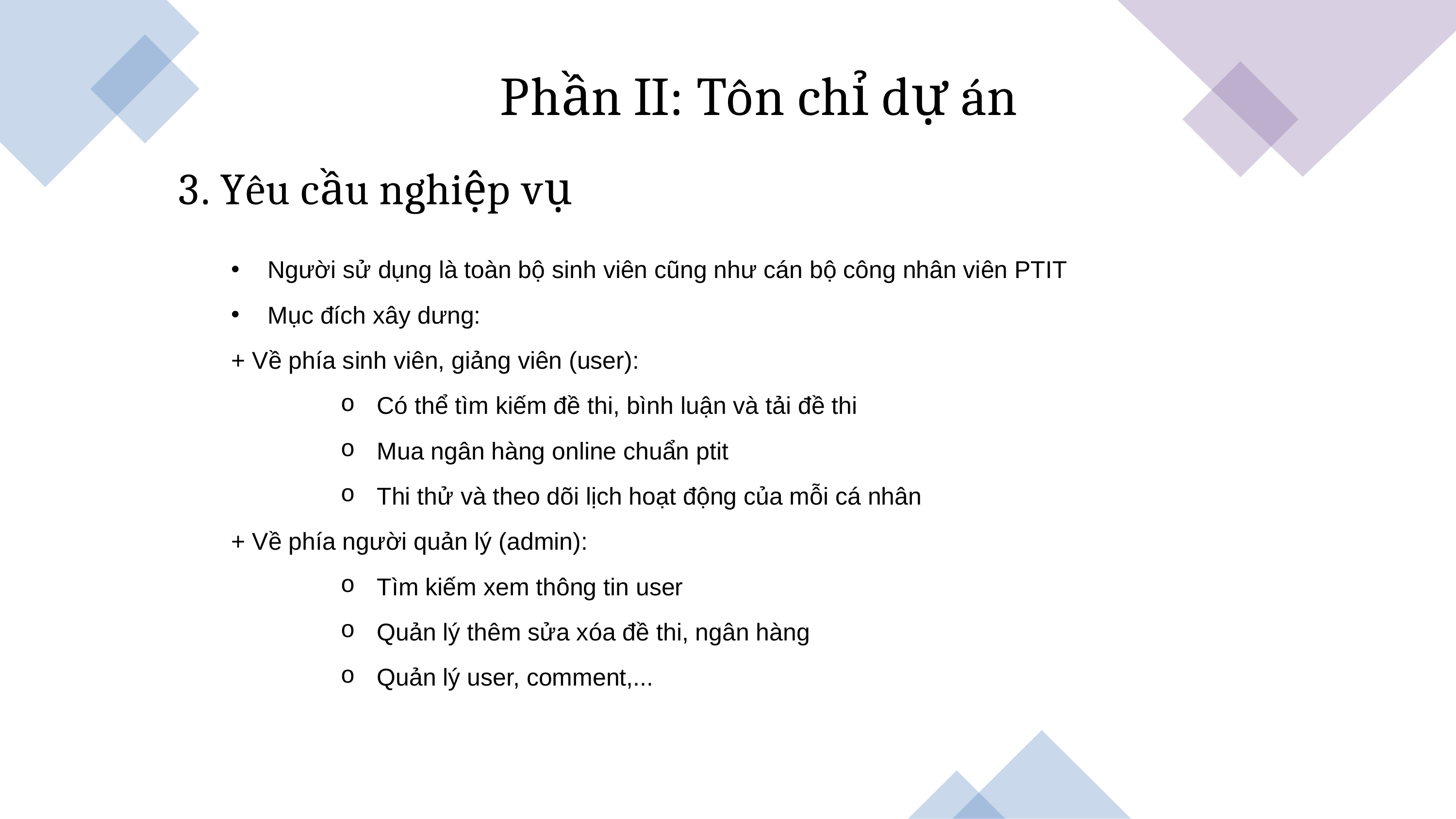

Phần II: Tôn chỉ dự án

3. Yêu cầu nghiệp vụ
Người sử dụng là toàn bộ sinh viên cũng như cán bộ công nhân viên PTIT
Mục đích xây dưng:
+ Về phía sinh viên, giảng viên (user):
Có thể tìm kiếm đề thi, bình luận và tải đề thi
Mua ngân hàng online chuẩn ptit
Thi thử và theo dõi lịch hoạt động của mỗi cá nhân
+ Về phía người quản lý (admin):
Tìm kiếm xem thông tin user
Quản lý thêm sửa xóa đề thi, ngân hàng
Quản lý user, comment,...